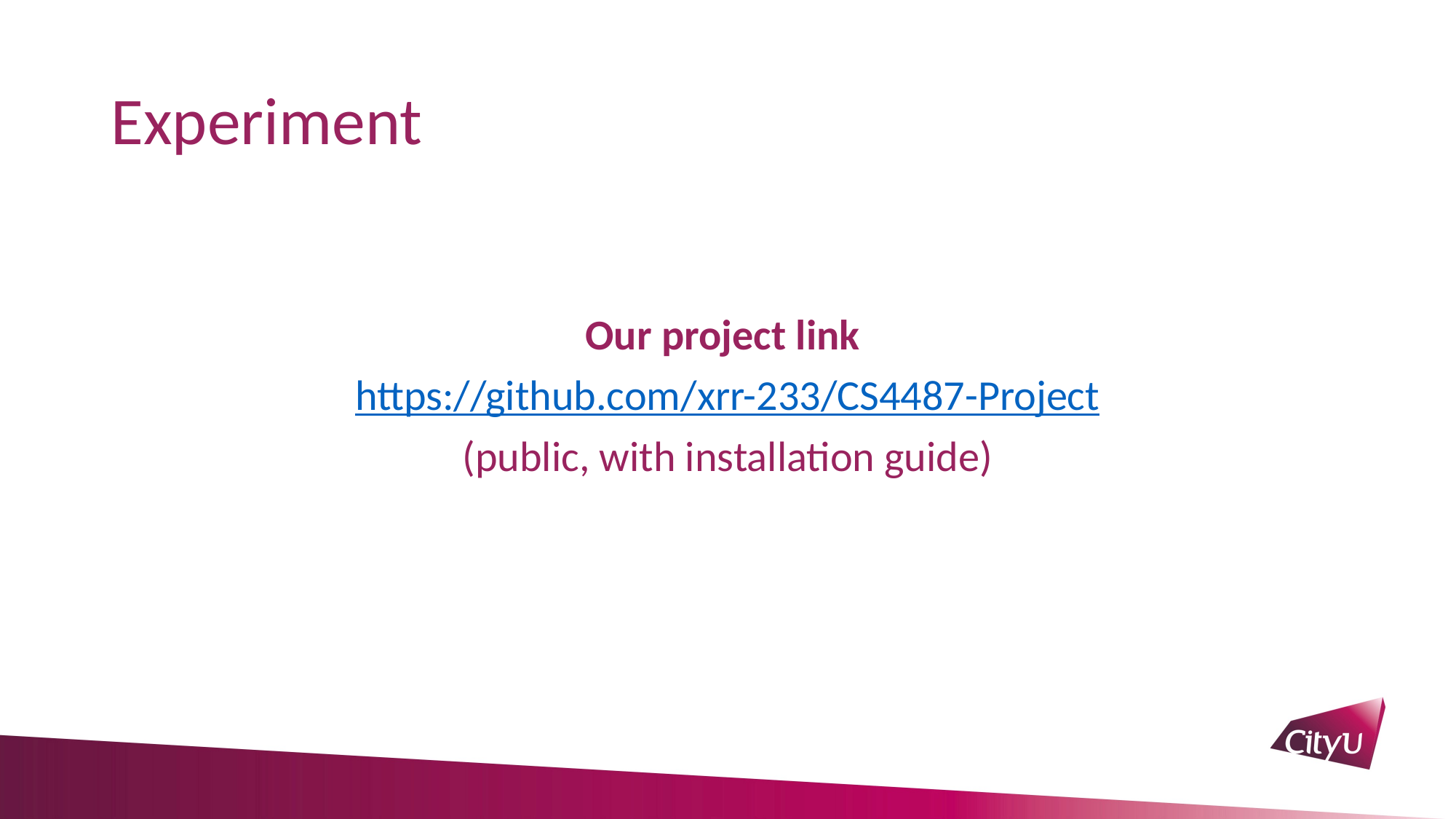

# Experiment
Our project link
https://github.com/xrr-233/CS4487-Project
(public, with installation guide)